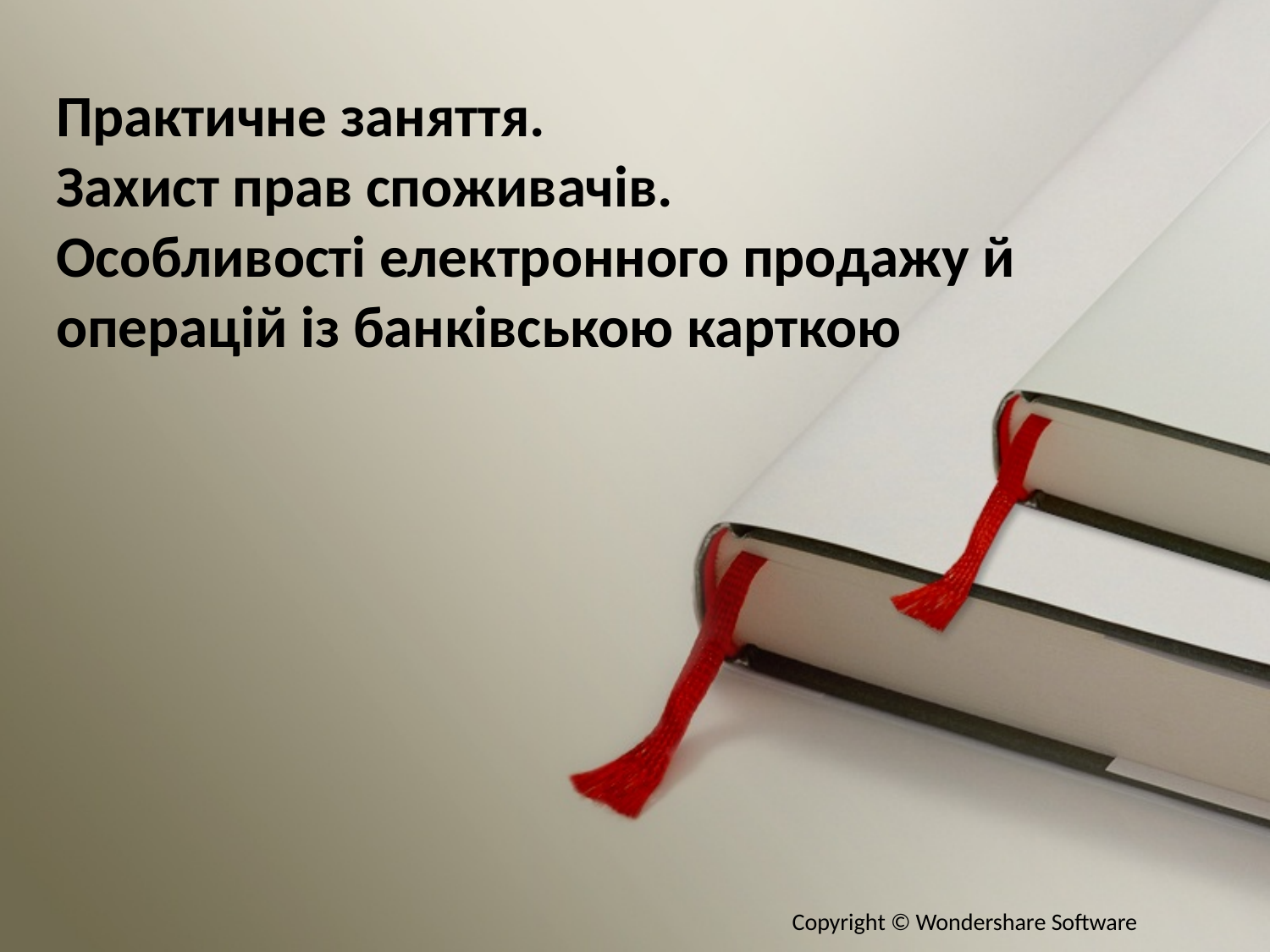

# Практичне заняття. Захист прав споживачів. Особливості електронного продажу й операцій із банківською карткою